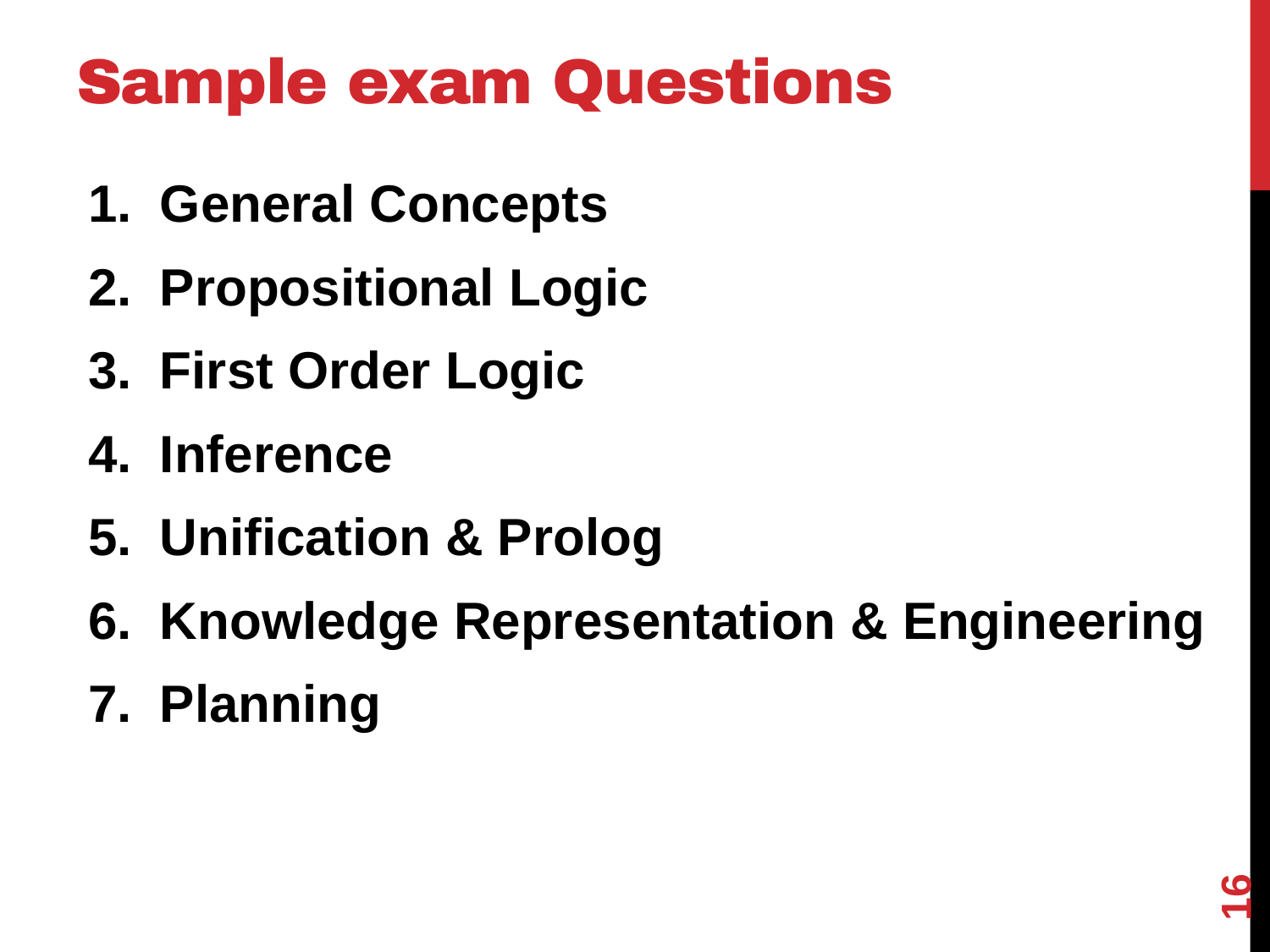

# Sample exam Questions
General Concepts
Propositional Logic
First Order Logic
Inference
Unification & Prolog
Knowledge Representation & Engineering
Planning

16